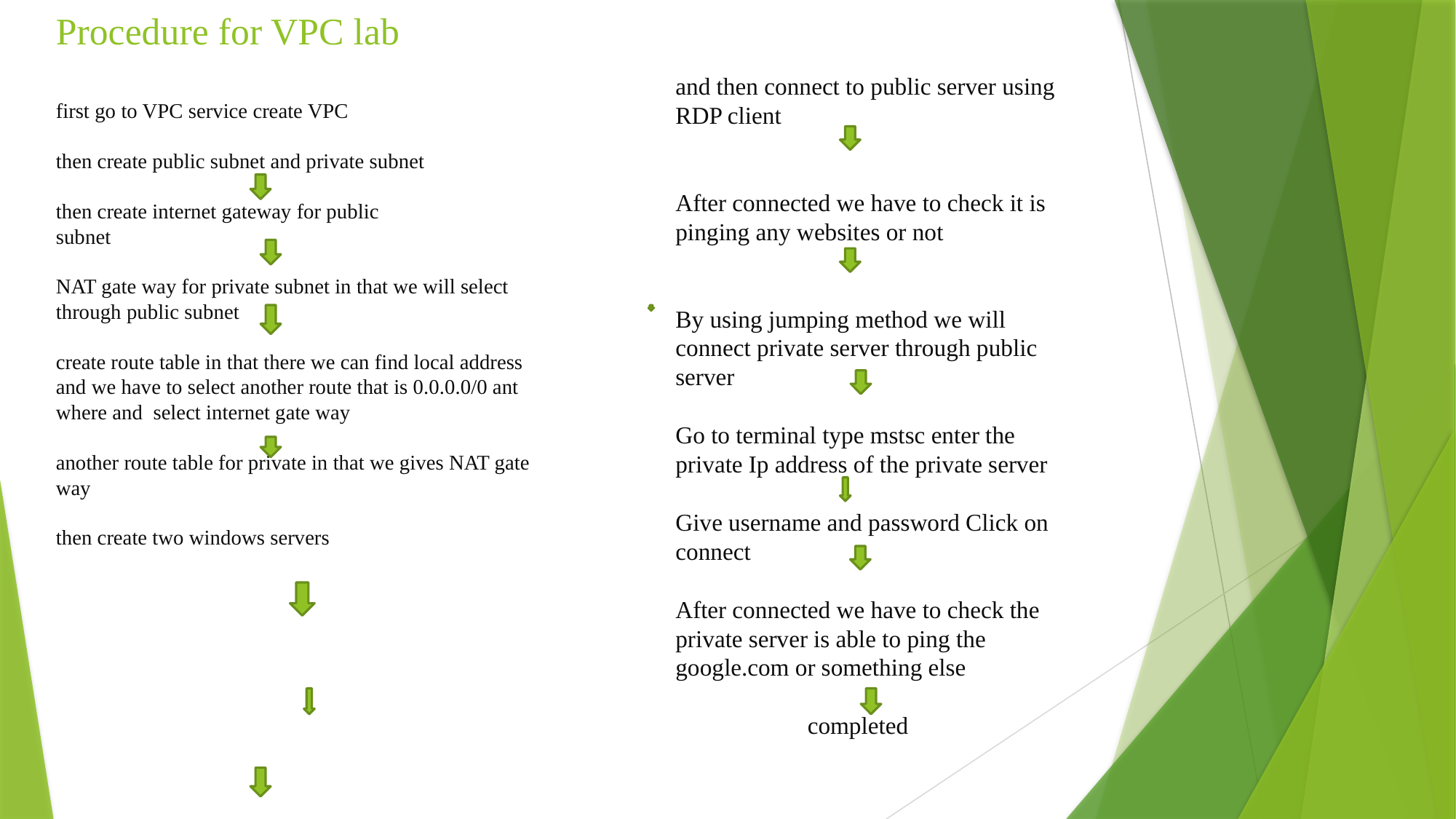

# Procedure for VPC lab first go to VPC service create VPC then create public subnet and private subnet then create internet gateway for public subnet NAT gate way for private subnet in that we will select through public subnet create route table in that there we can find local address and we have to select another route that is 0.0.0.0/0 ant where and  select internet gate way another route table for private in that we gives NAT gate way then create two windows servers
and then connect to public server using RDP client

After connected we have to check it is pinging any websites or not

By using jumping method we will connect private server through public server

Go to terminal type mstsc enter the private Ip address of the private server

Give username and password Click on connect

After connected we have to check the private server is able to ping the google.com or something else

                      completed